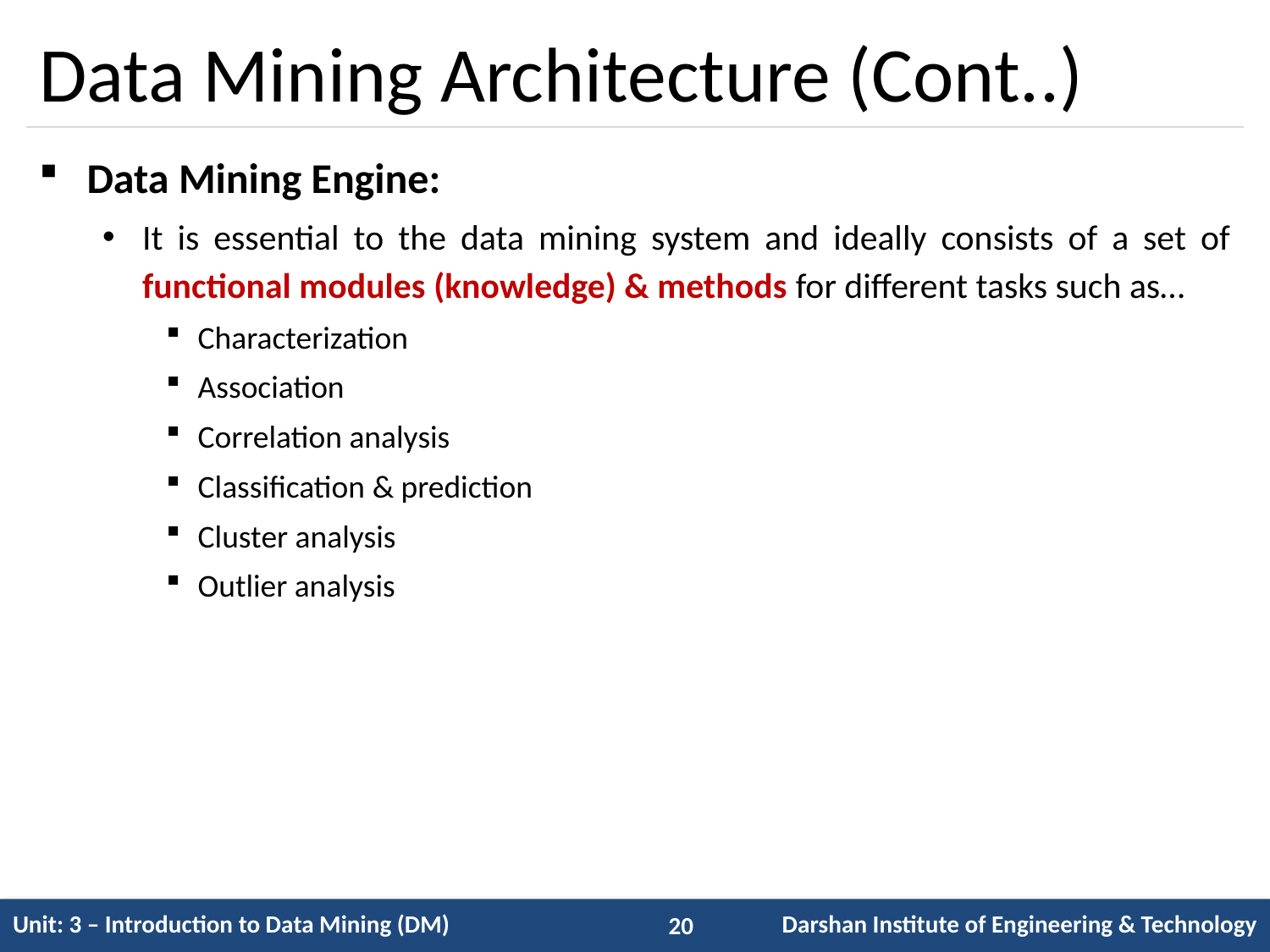

# Data Mining Architecture (Cont..)
Data Mining Engine:
It is essential to the data mining system and ideally consists of a set of functional modules (knowledge) & methods for different tasks such as…
Characterization
Association
Correlation analysis
Classification & prediction
Cluster analysis
Outlier analysis